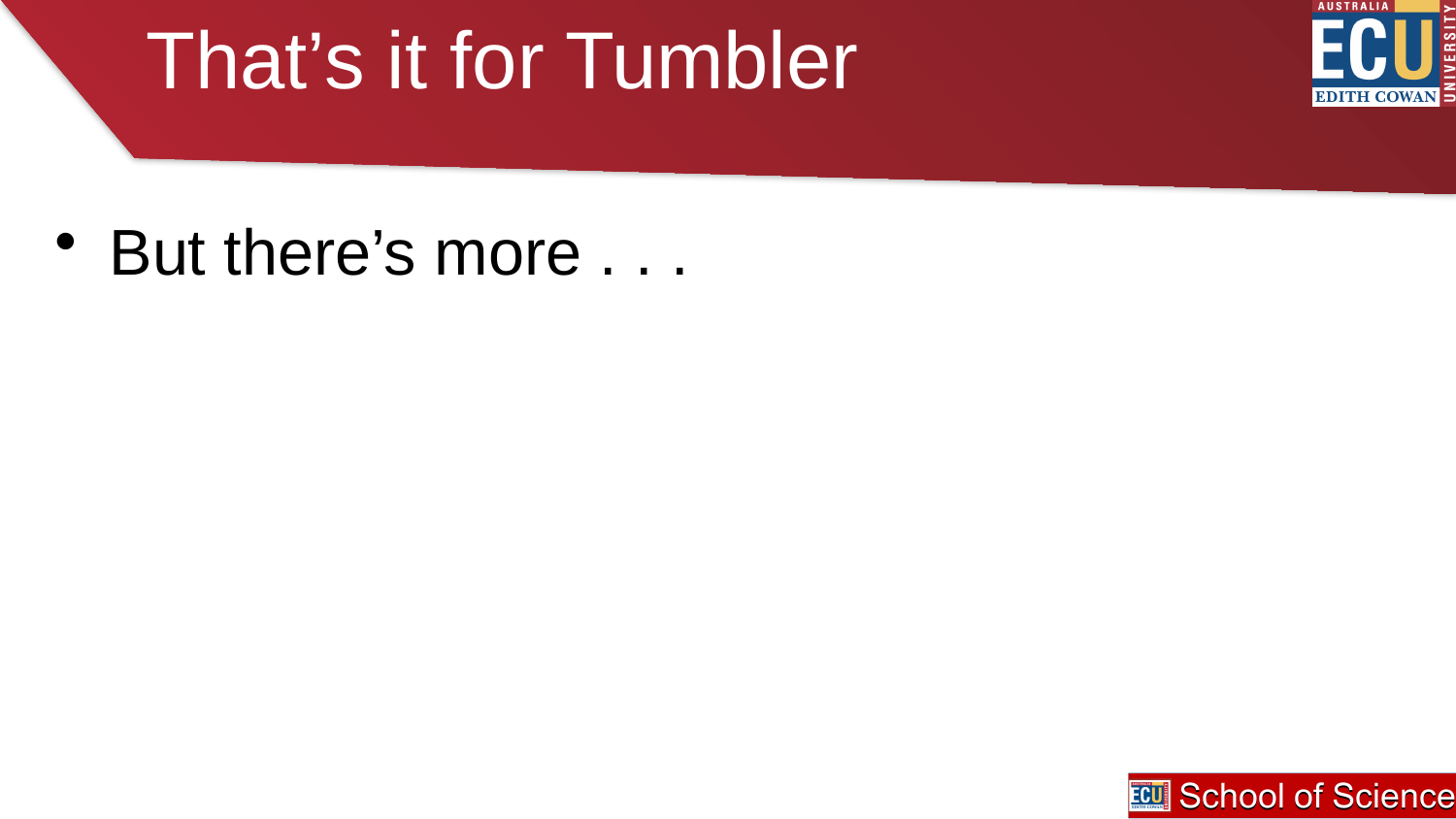

# That’s it for Tumbler
But there’s more . . .